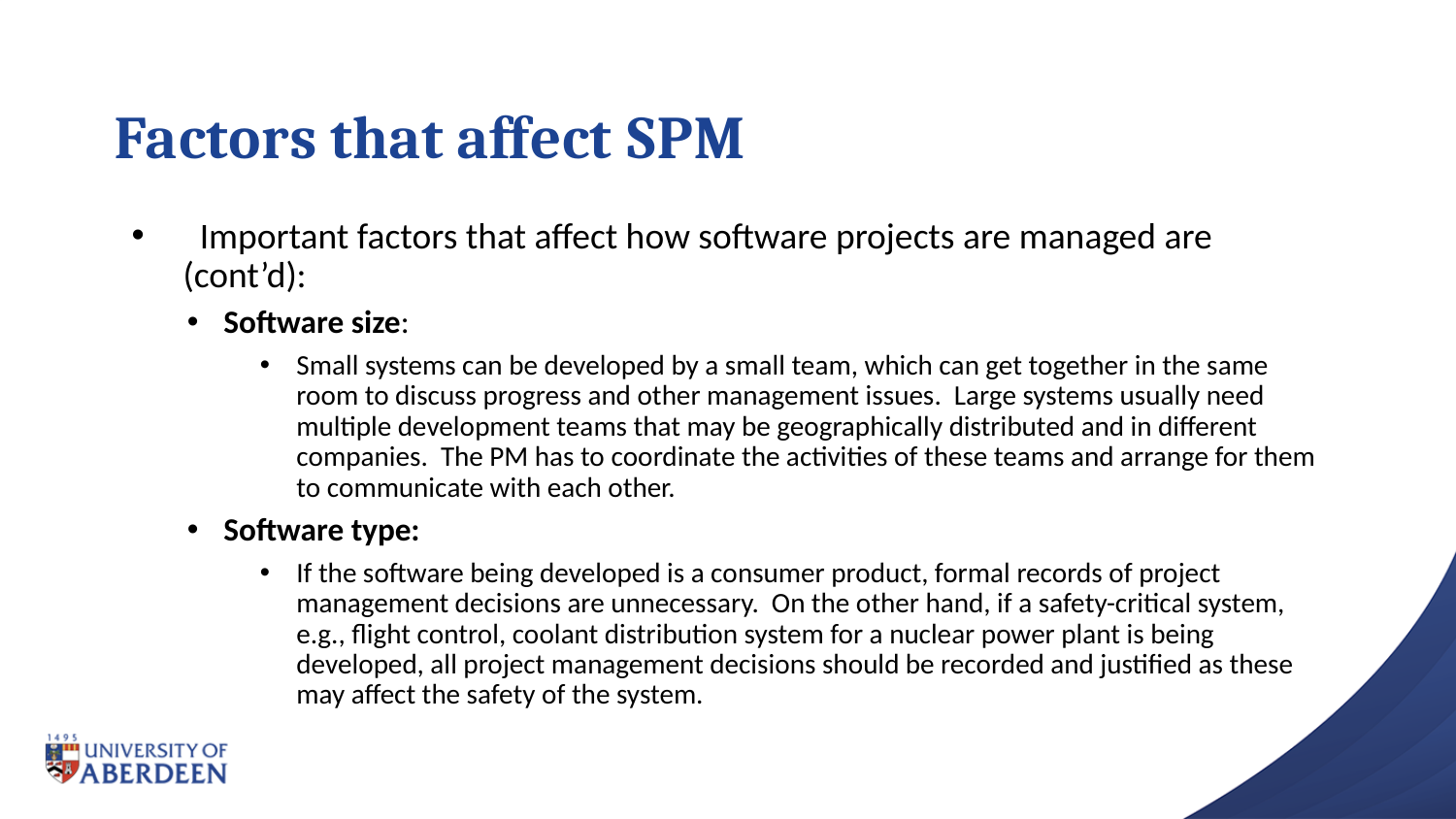

# Factors that affect SPM
  Important factors that affect how software projects are managed are (cont’d):
Software size:
Small systems can be developed by a small team, which can get together in the same room to discuss progress and other management issues.  Large systems usually need multiple development teams that may be geographically distributed and in different companies.  The PM has to coordinate the activities of these teams and arrange for them to communicate with each other.
Software type:
If the software being developed is a consumer product, formal records of project management decisions are unnecessary.  On the other hand, if a safety-critical system, e.g., flight control, coolant distribution system for a nuclear power plant is being developed, all project management decisions should be recorded and justified as these may affect the safety of the system.